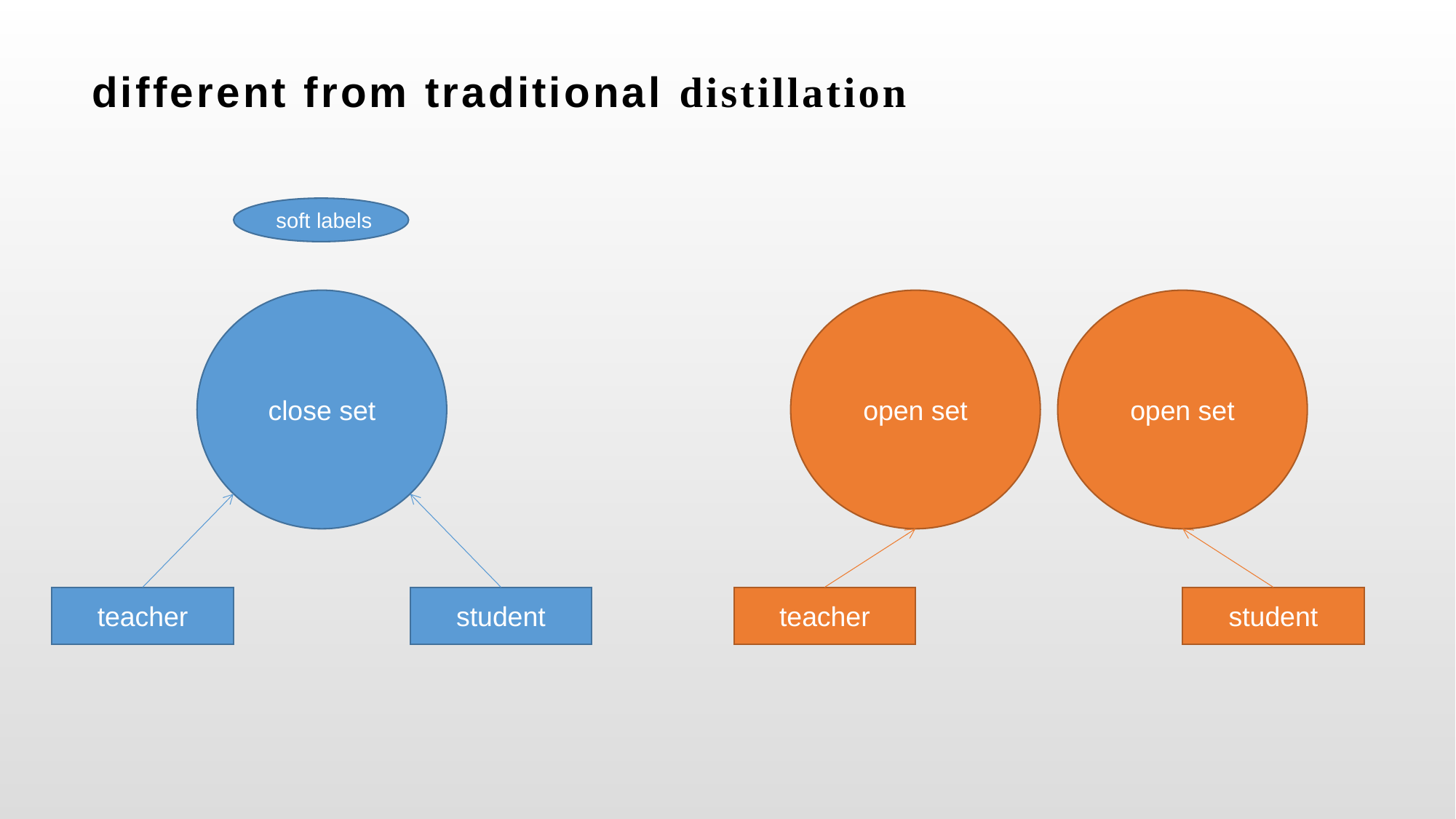

# different from traditional distillation
 soft labels
close set
open set
open set
teacher
student
teacher
student